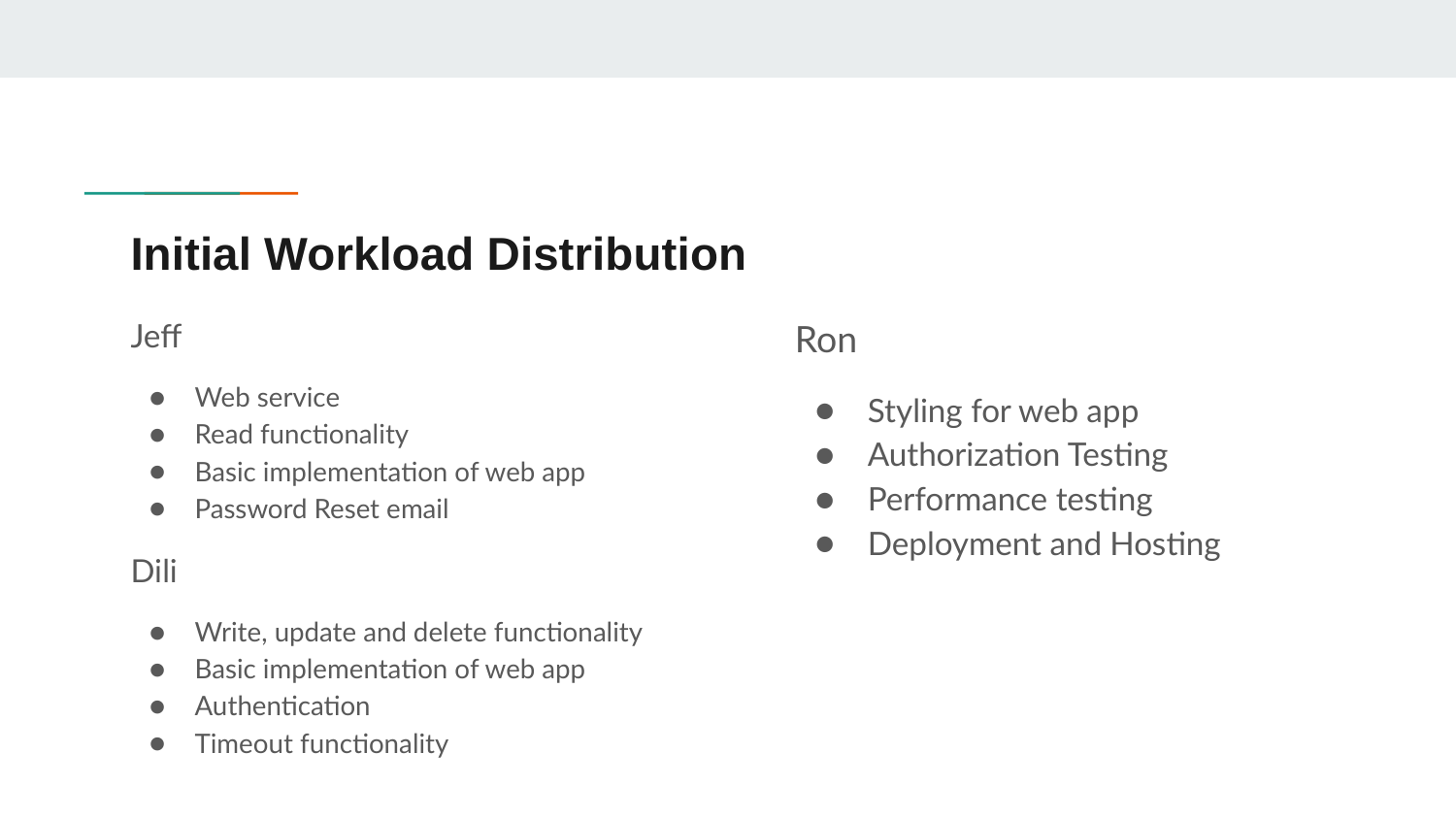

# Initial Workload Distribution
Jeff
Web service
Read functionality
Basic implementation of web app
Password Reset email
Dili
Write, update and delete functionality
Basic implementation of web app
Authentication
Timeout functionality
Ron
Styling for web app
Authorization Testing
Performance testing
Deployment and Hosting